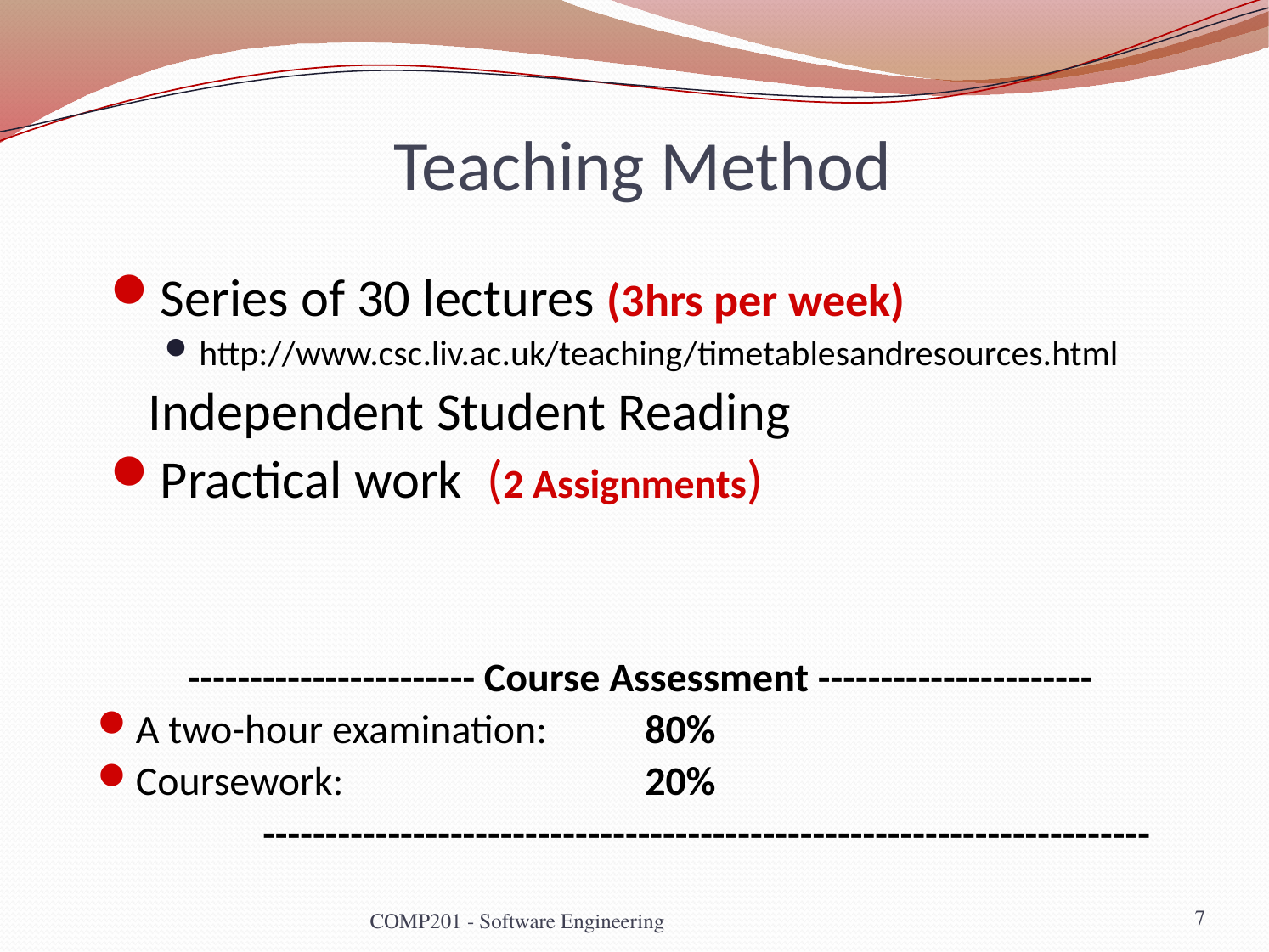

# Teaching Method
Series of 30 lectures (3hrs per week)
http://www.csc.liv.ac.uk/teaching/timetablesandresources.html
	Independent Student Reading
Practical work  (2 Assignments)
----------------------- Course Assessment ----------------------
A two-hour examination:	80%
Coursework:			20%
		-----------------------------------------------------------------------
COMP201 - Software Engineering
7